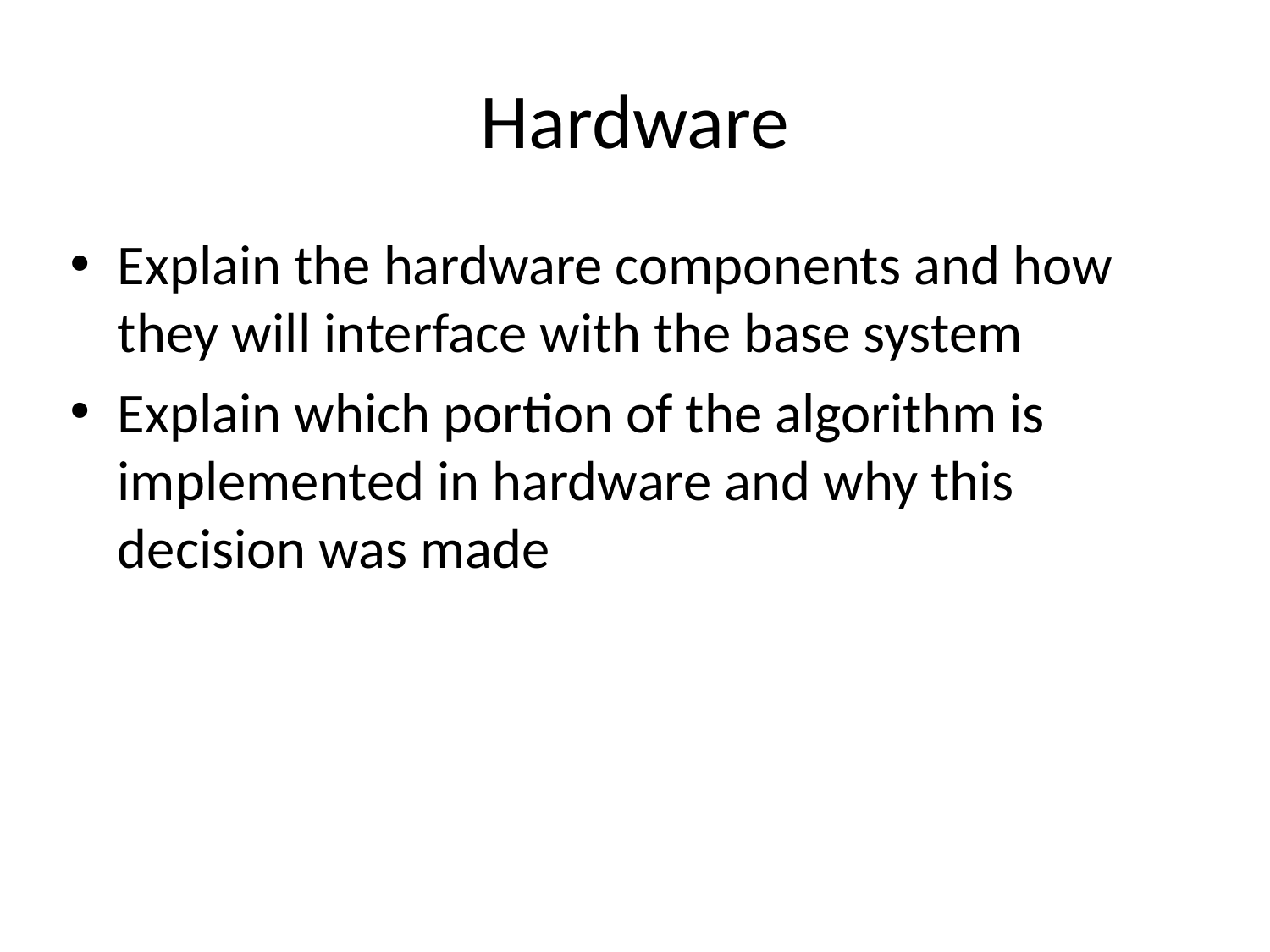

# Hardware
Explain the hardware components and how they will interface with the base system
Explain which portion of the algorithm is implemented in hardware and why this decision was made